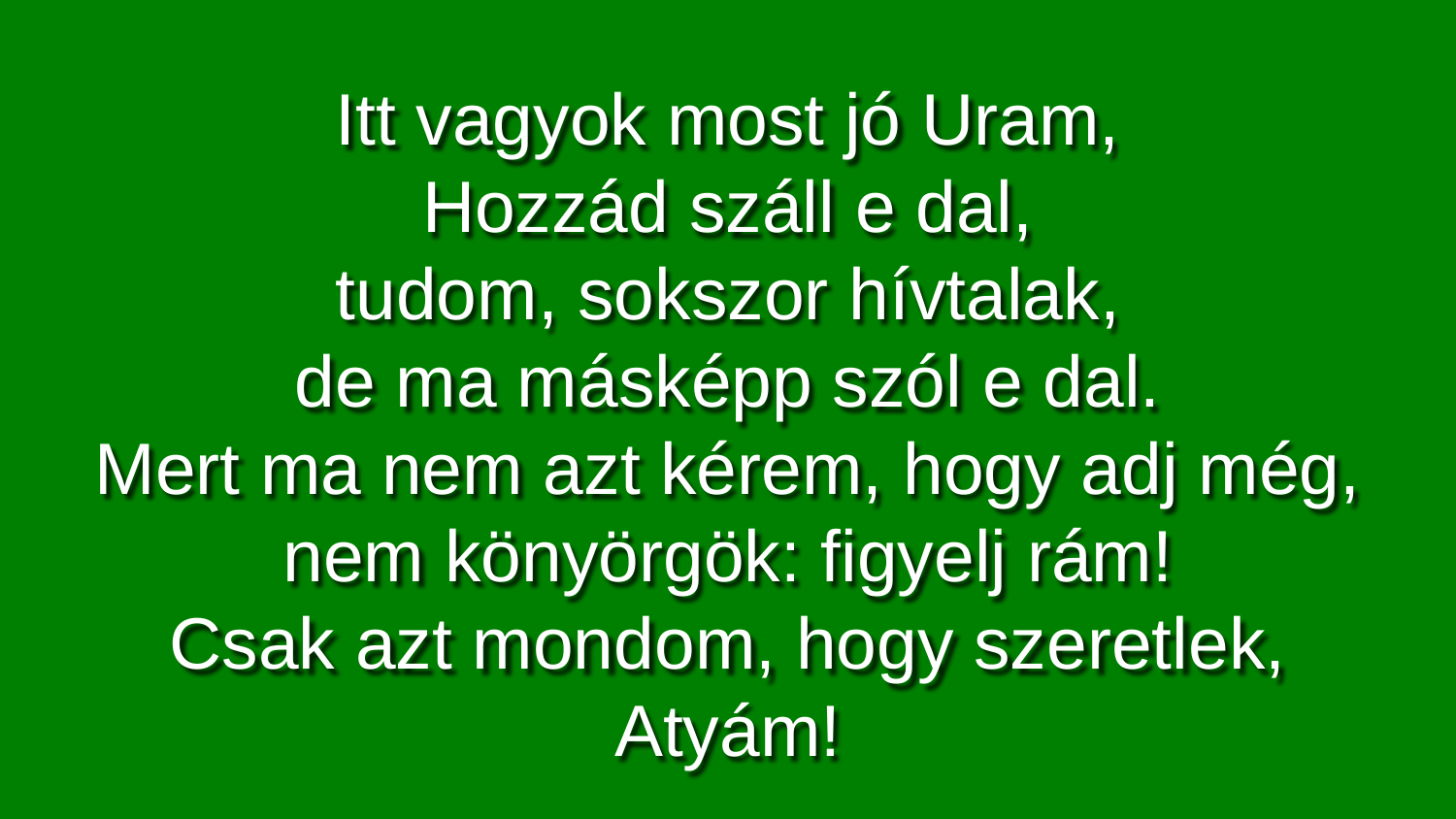

Itt vagyok most jó Uram,
Hozzád száll e dal,
tudom, sokszor hívtalak,
de ma másképp szól e dal.
Mert ma nem azt kérem, hogy adj még,
nem könyörgök: figyelj rám!
Csak azt mondom, hogy szeretlek, Atyám!